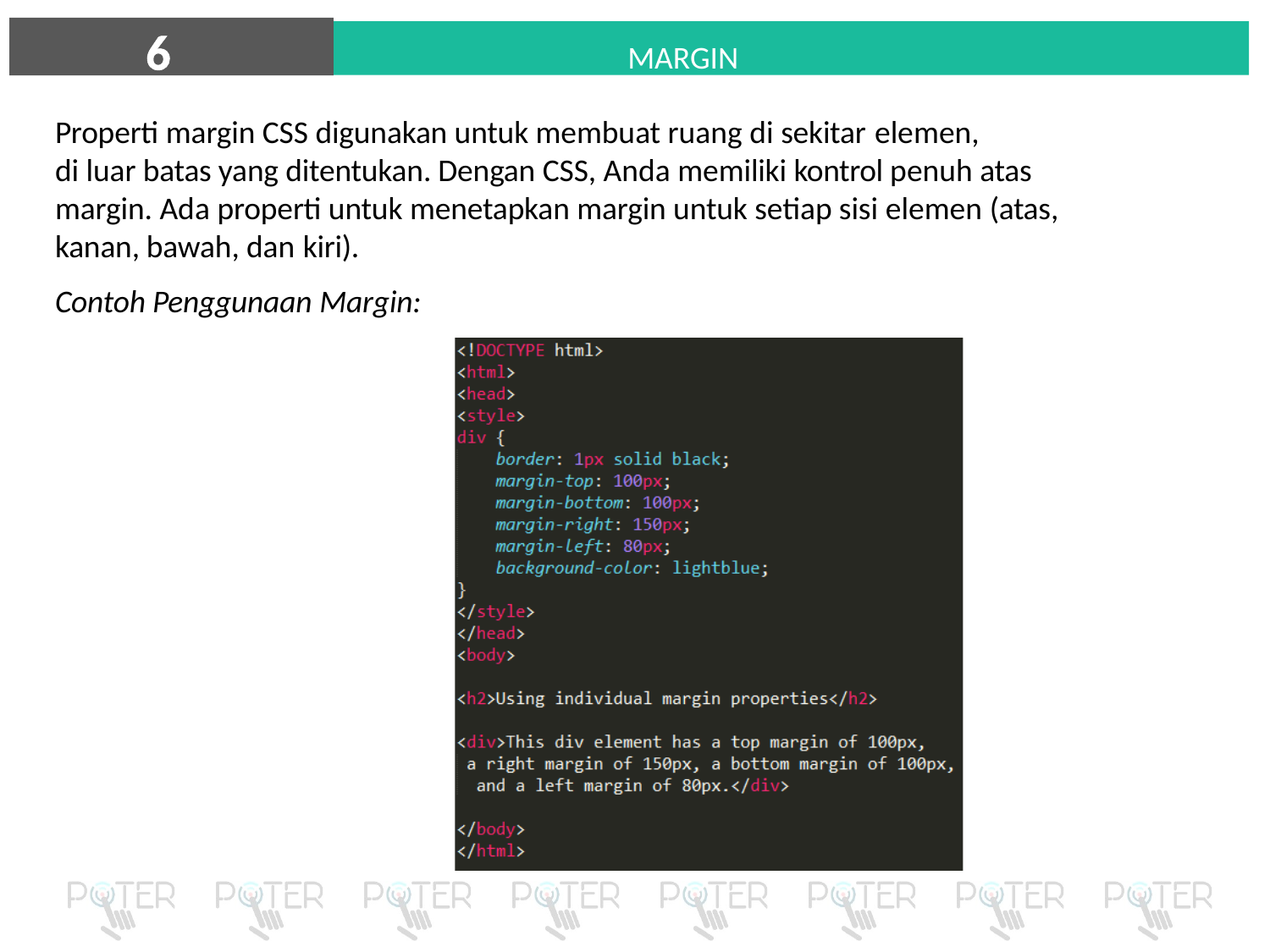

6

MARGIN
1	MARGIN

Properti margin CSS digunakan untuk membuat ruang di sekitar elemen,
di luar batas yang ditentukan. Dengan CSS, Anda memiliki kontrol penuh atas  margin. Ada properti untuk menetapkan margin untuk setiap sisi elemen (atas,  kanan, bawah, dan kiri).
Contoh Penggunaan Margin: